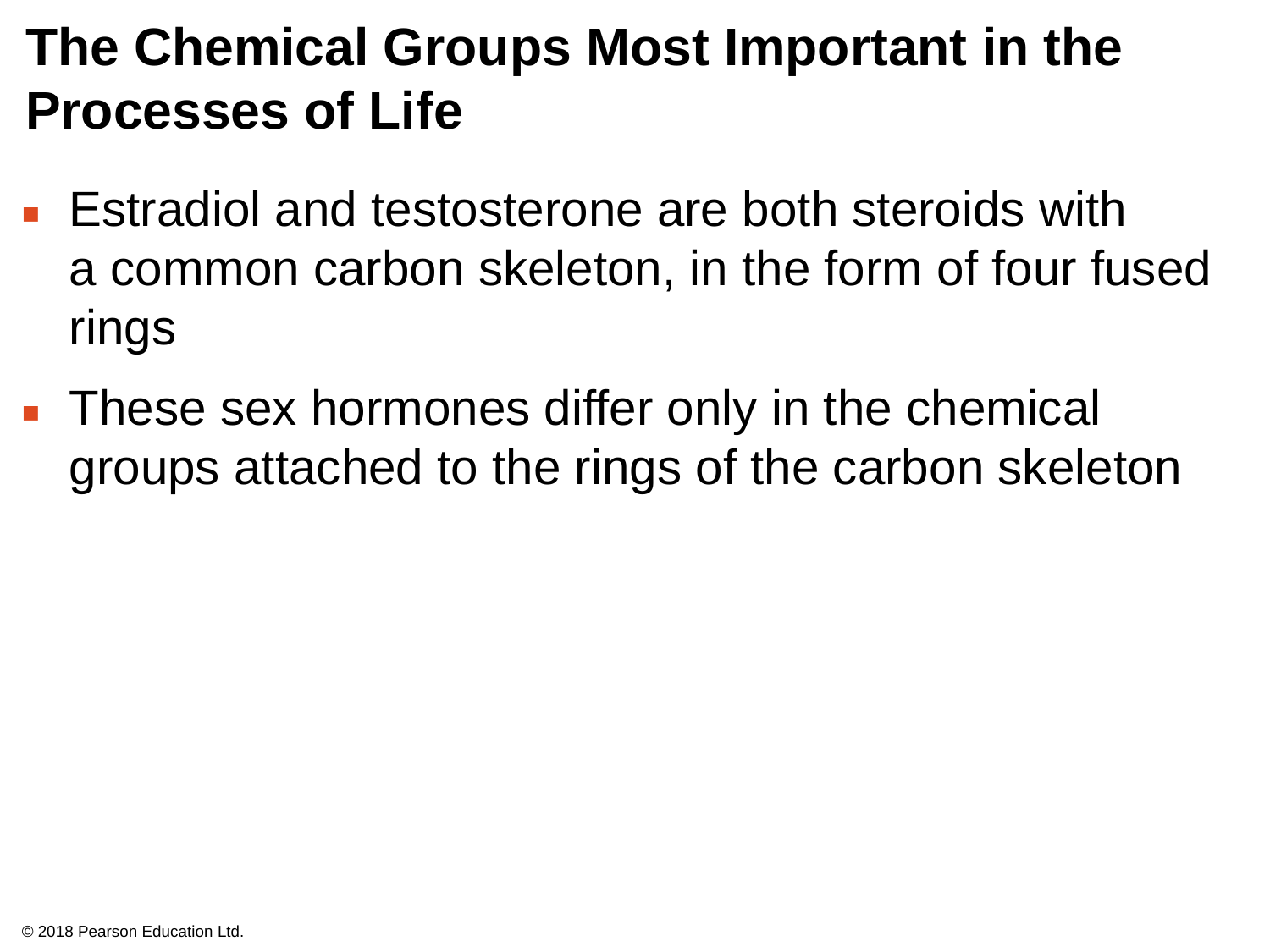

# The Chemical Groups Most Important in the Processes of Life
Estradiol and testosterone are both steroids with
a common carbon skeleton, in the form of four fused rings
These sex hormones differ only in the chemical groups attached to the rings of the carbon skeleton
© 2018 Pearson Education Ltd.